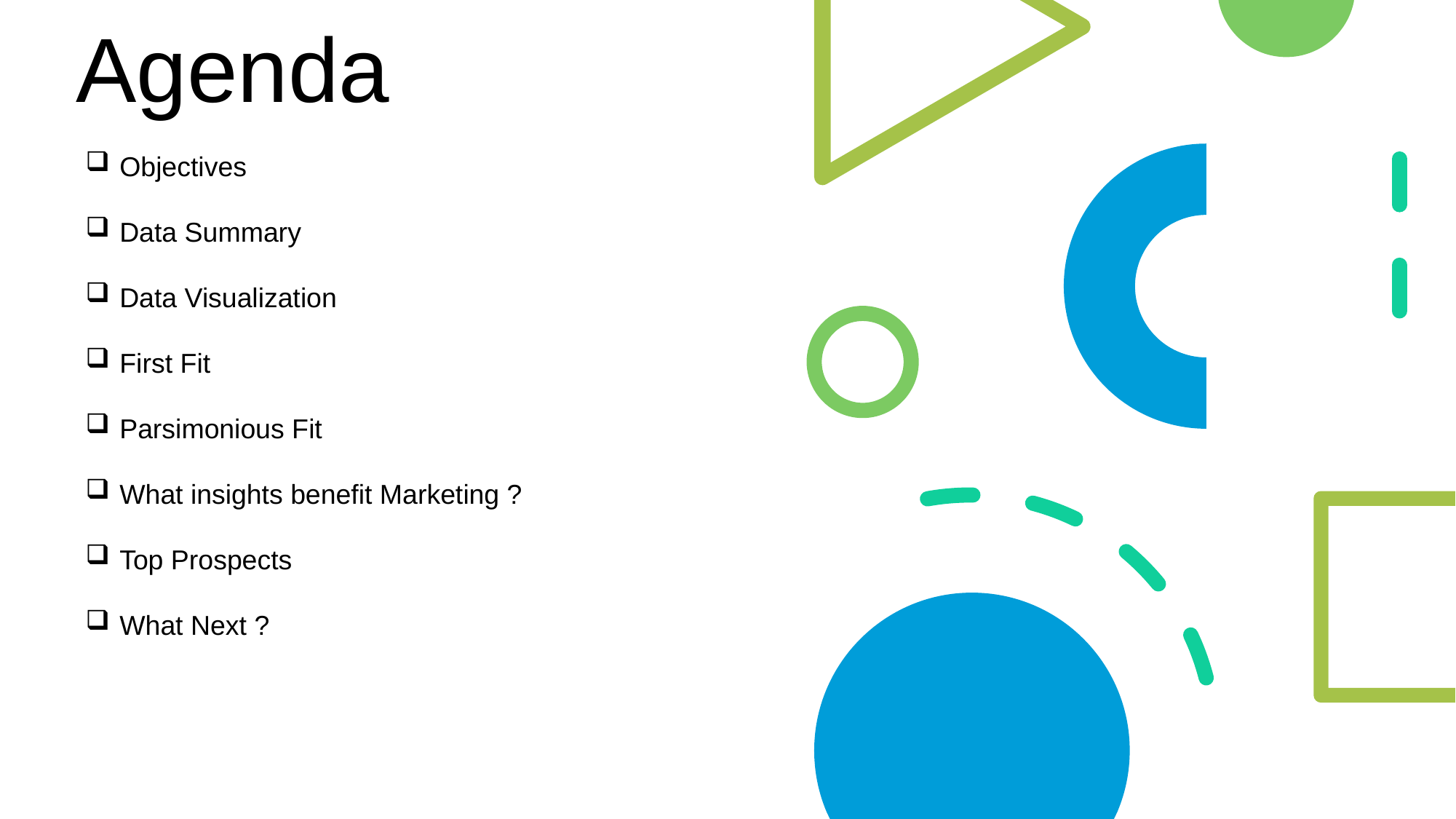

# Agenda

Objectives

Data Summary

Data Visualization

First Fit

Parsimonious Fit

What insights benefit Marketing ?

Top Prospects

What Next ?